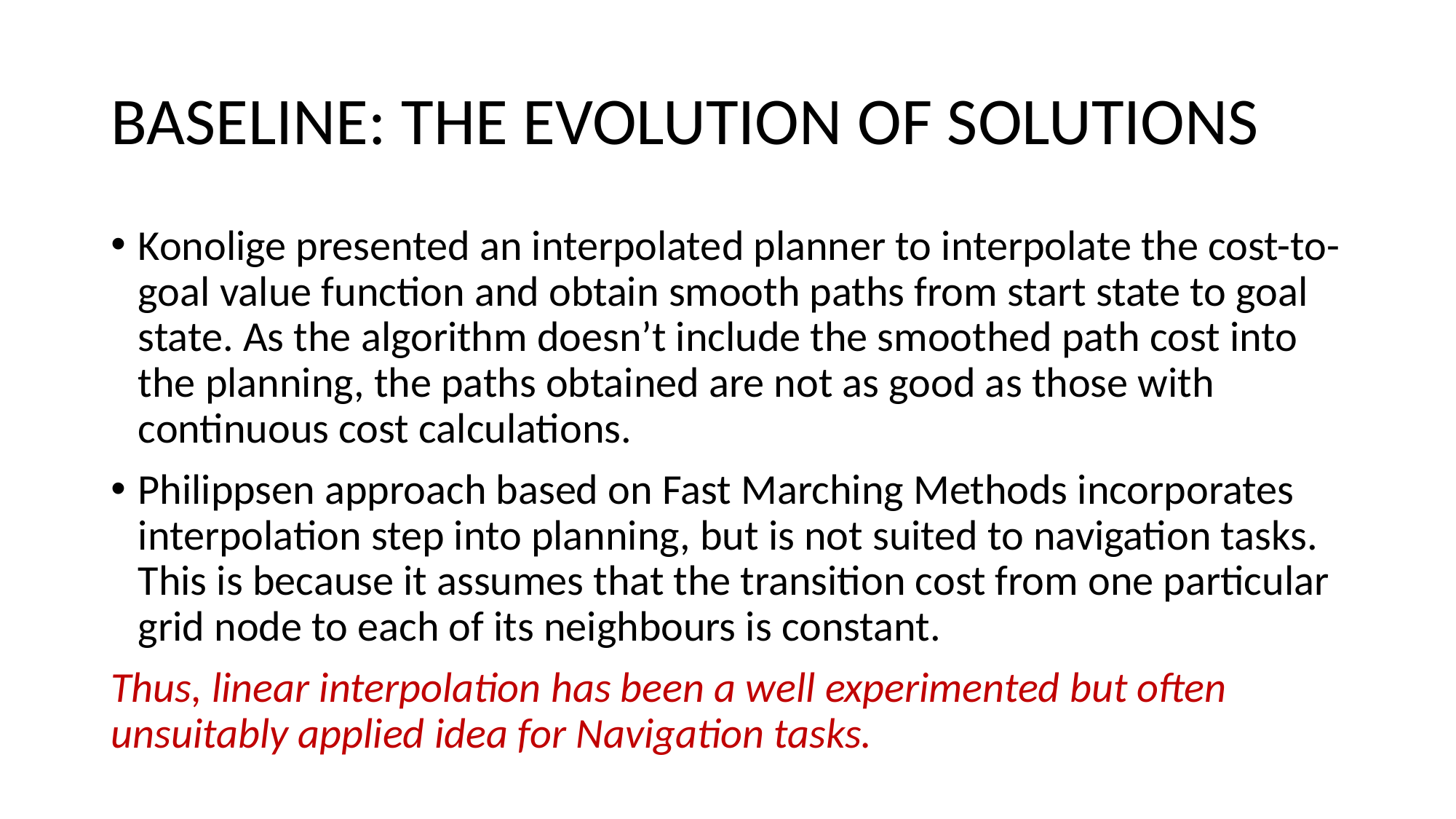

# BASELINE: THE EVOLUTION OF SOLUTIONS
Konolige presented an interpolated planner to interpolate the cost-to-goal value function and obtain smooth paths from start state to goal state. As the algorithm doesn’t include the smoothed path cost into the planning, the paths obtained are not as good as those with continuous cost calculations.
Philippsen approach based on Fast Marching Methods incorporates interpolation step into planning, but is not suited to navigation tasks. This is because it assumes that the transition cost from one particular grid node to each of its neighbours is constant.
Thus, linear interpolation has been a well experimented but often unsuitably applied idea for Navigation tasks.